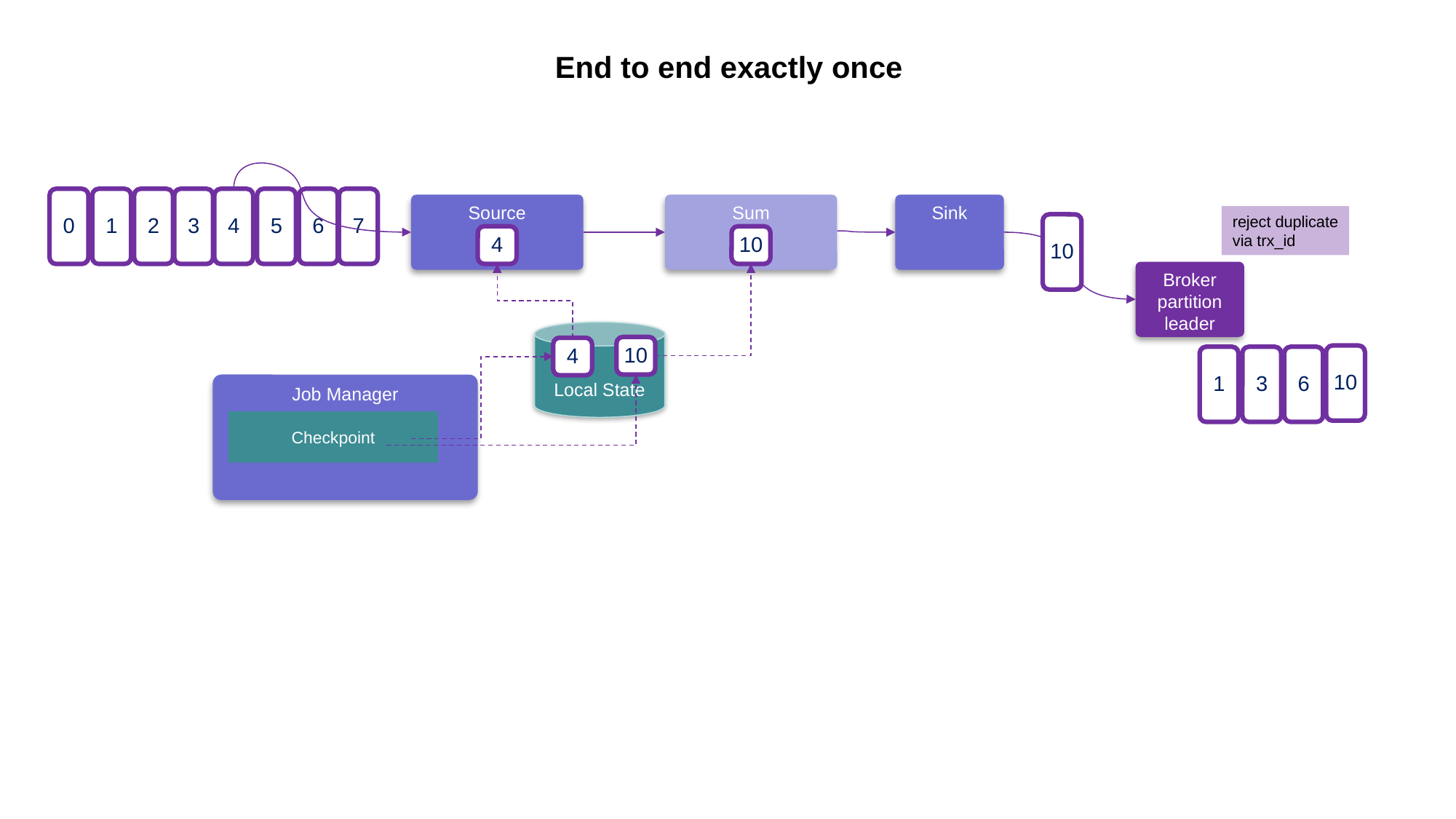

IBM Confidential – Page 10
# End to end exactly once

0

1
2

3

4

5
6

7
Sink
Sum
Source
reject duplicate
via trx_id
10

10

4
Broker partition leader
Local State

10

4
10

1

3
6
Job Manager
Checkpoint